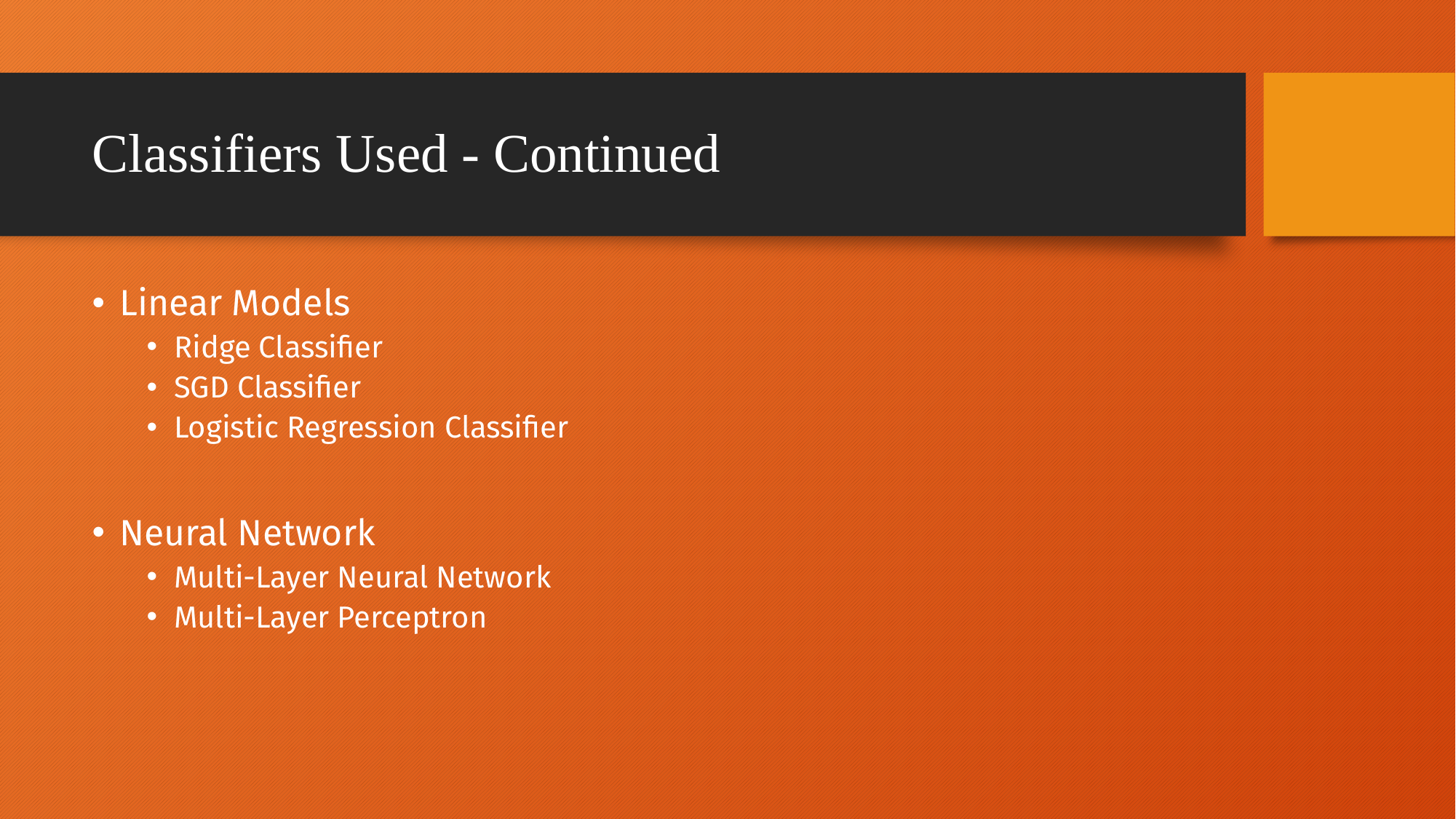

# Classifiers Used - Continued
Linear Models
Ridge Classifier
SGD Classifier
Logistic Regression Classifier

Neural Network
Multi-Layer Neural Network
Multi-Layer Perceptron